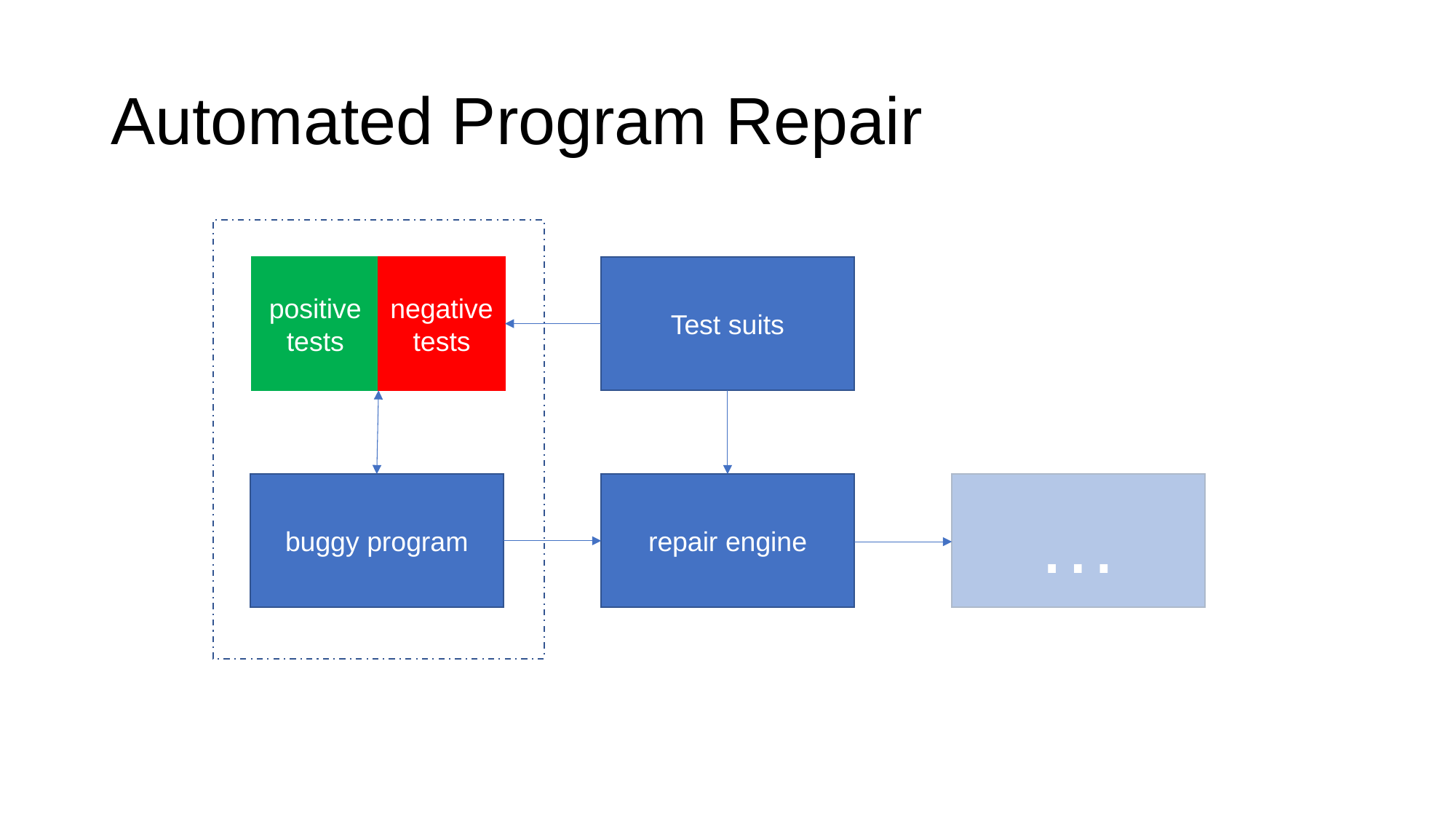

# Automated Program Repair

negative tests
Test suits
positive
tests
buggy program
repair engine
…